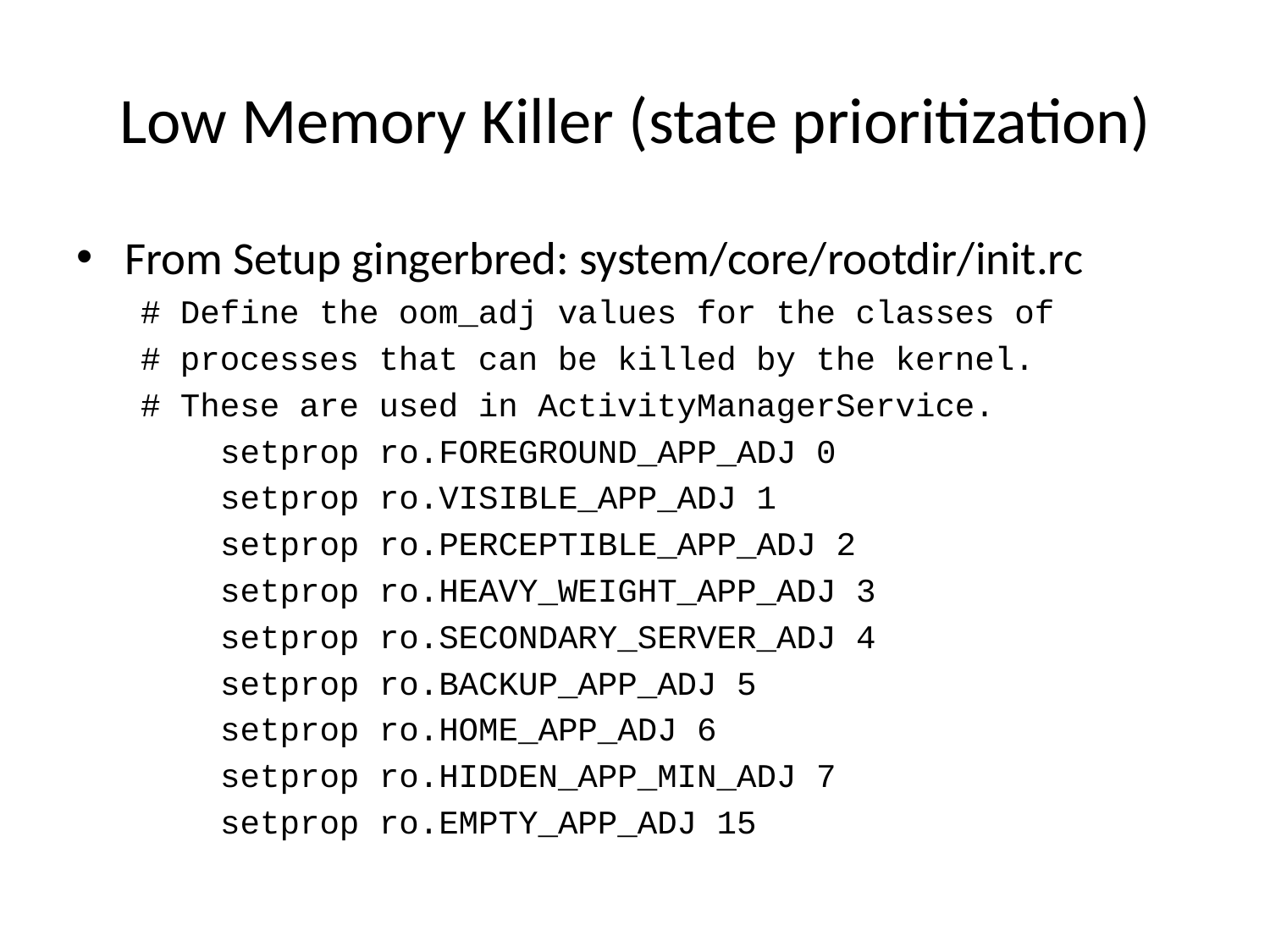

# Low Memory Killer (state prioritization)
From Setup gingerbred: system/core/rootdir/init.rc
# Define the oom_adj values for the classes of
# processes that can be killed by the kernel.
# These are used in ActivityManagerService.
    setprop ro.FOREGROUND_APP_ADJ 0
    setprop ro.VISIBLE_APP_ADJ 1
    setprop ro.PERCEPTIBLE_APP_ADJ 2
    setprop ro.HEAVY_WEIGHT_APP_ADJ 3
    setprop ro.SECONDARY_SERVER_ADJ 4
    setprop ro.BACKUP_APP_ADJ 5
    setprop ro.HOME_APP_ADJ 6
    setprop ro.HIDDEN_APP_MIN_ADJ 7
    setprop ro.EMPTY_APP_ADJ 15